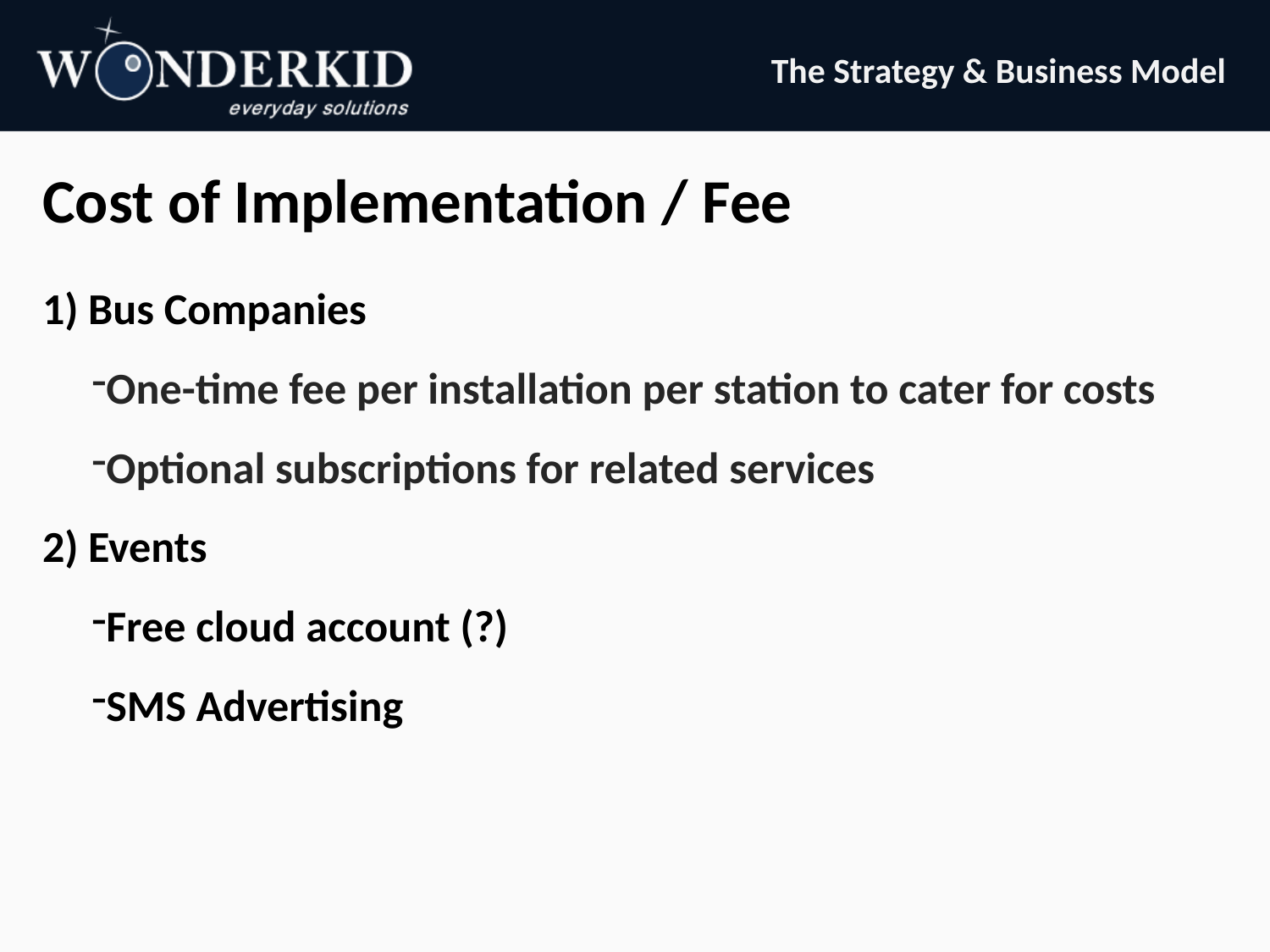

The Strategy & Business Model
# Cost of Implementation / Fee
1) Bus Companies
One-time fee per installation per station to cater for costs
Optional subscriptions for related services
2) Events
Free cloud account (?)
SMS Advertising